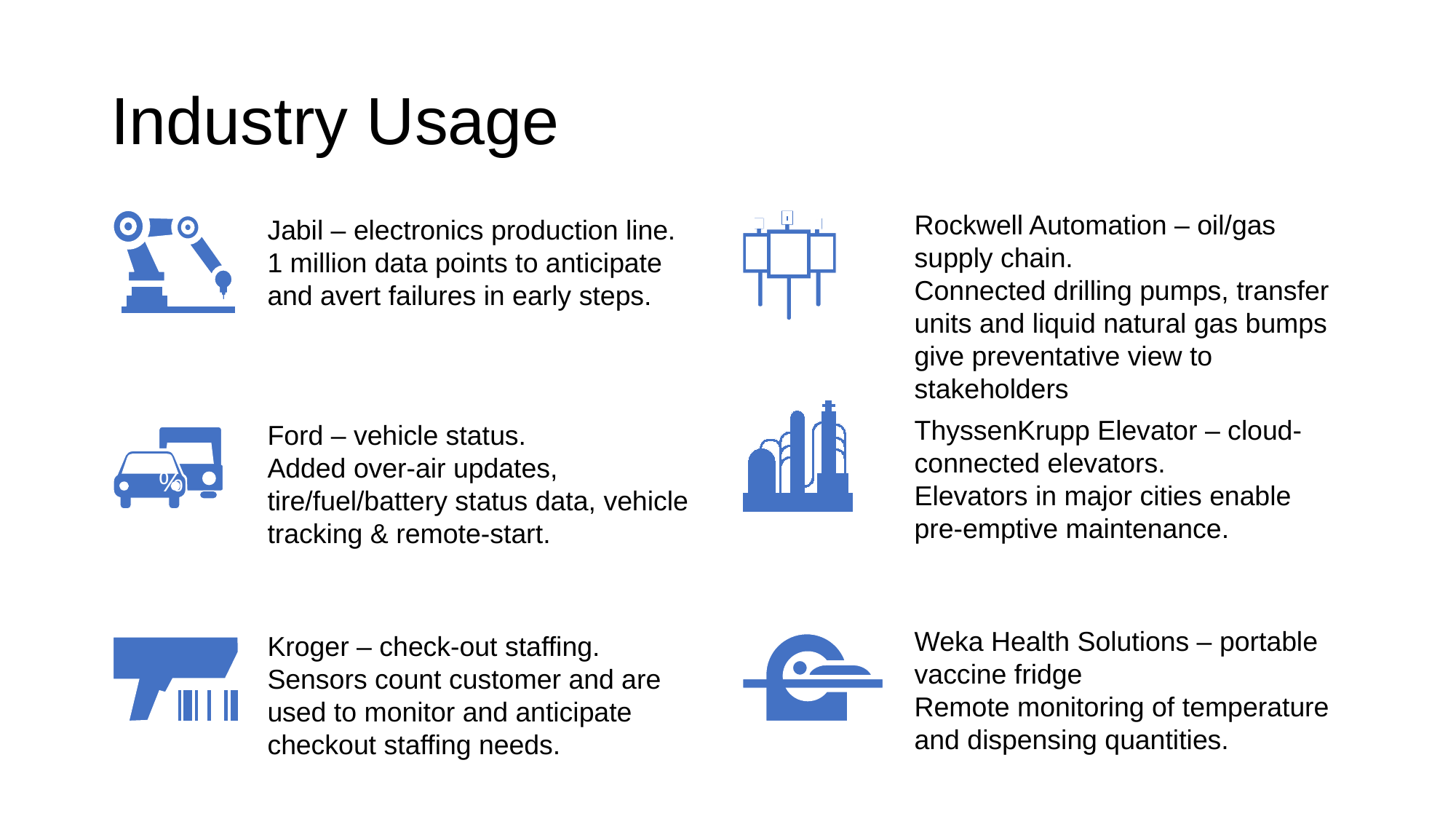

# Industry Usage
Rockwell Automation – oil/gas supply chain.
Connected drilling pumps, transfer units and liquid natural gas bumps give preventative view to stakeholders
Jabil – electronics production line.  1 million data points to anticipate and avert failures in early steps.

ThyssenKrupp Elevator – cloud-connected elevators.
Elevators in major cities enable pre-emptive maintenance.
Ford – vehicle status.
Added over-air updates, tire/fuel/battery status data, vehicle tracking & remote-start.
%
Weka Health Solutions – portable vaccine fridge
Remote monitoring of temperature and dispensing quantities.
Kroger – check-out staffing.
Sensors count customer and are used to monitor and anticipate checkout staffing needs.